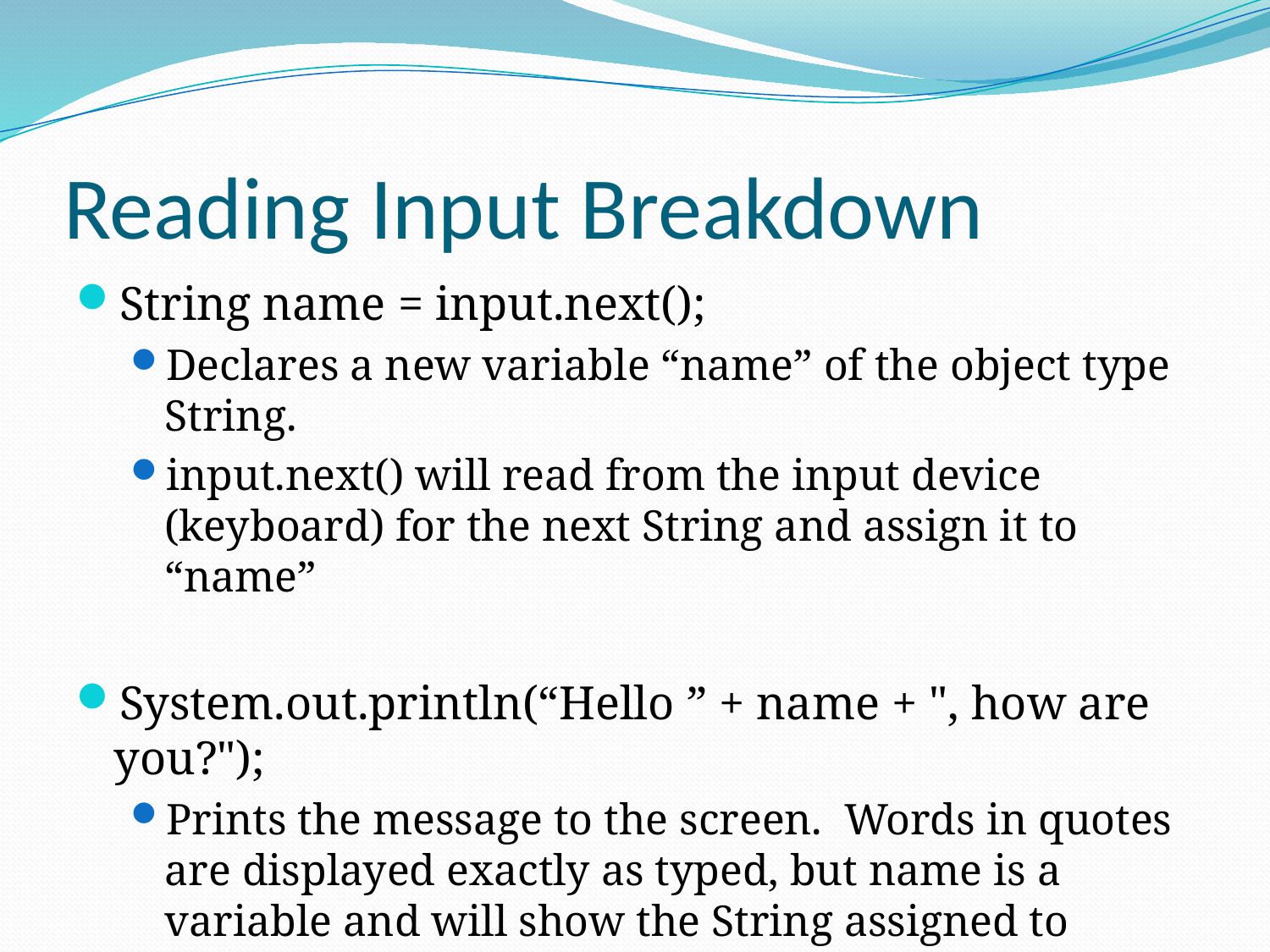

# Reading Input Breakdown
String name = input.next();
Declares a new variable “name” of the object type String.
input.next() will read from the input device (keyboard) for the next String and assign it to “name”

System.out.println(“Hello ” + name + ", how are you?");
Prints the message to the screen.  Words in quotes are displayed exactly as typed, but name is a variable and will show the String assigned to “name”
+ sign acts as a way to concatenate Strings together